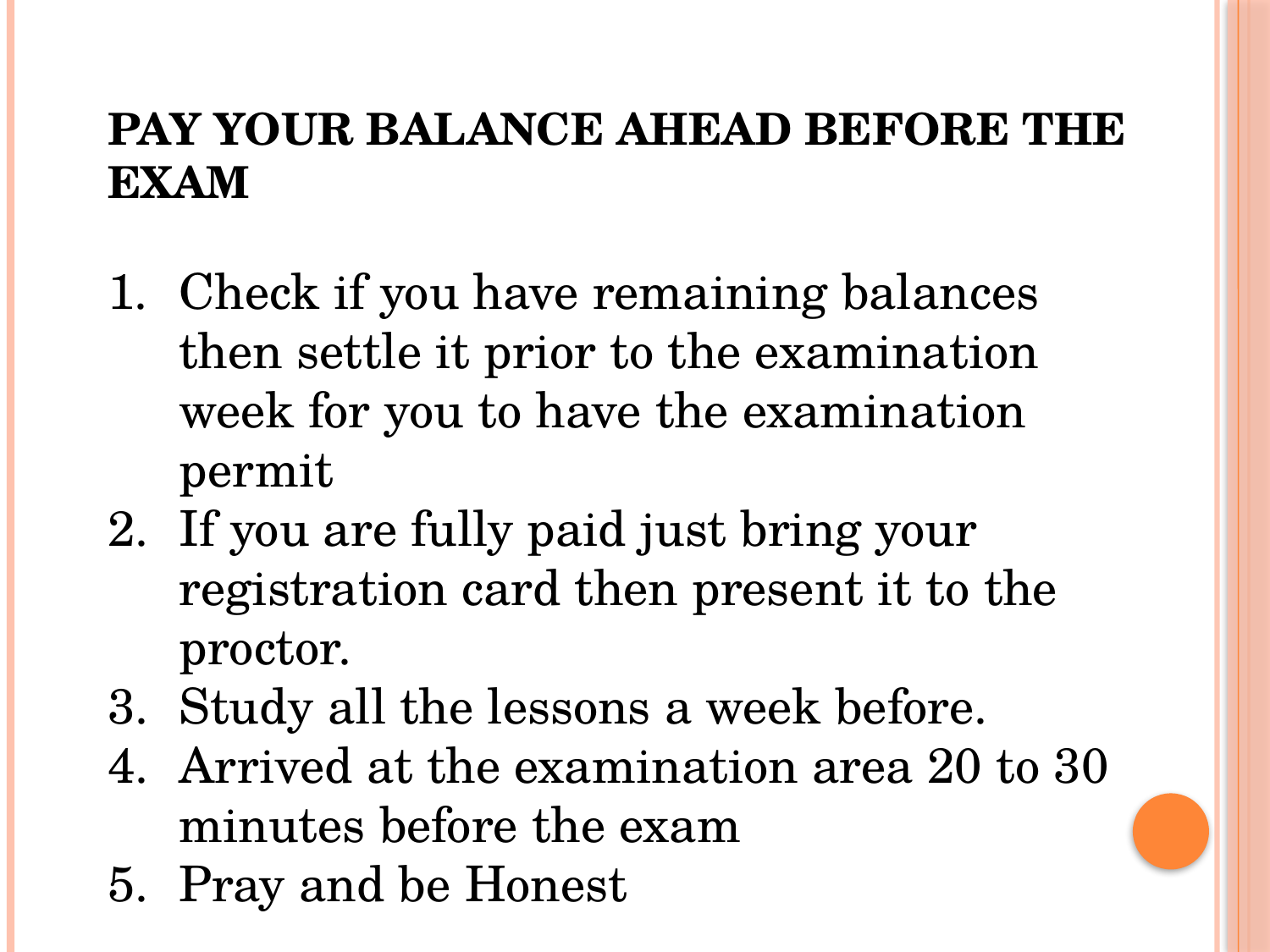

PAY YOUR BALANCE AHEAD BEFORE THE EXAM

Check if you have remaining balances then settle it prior to the examination week for you to have the examination permit
If you are fully paid just bring your registration card then present it to the proctor.
Study all the lessons a week before.
Arrived at the examination area 20 to 30 minutes before the exam
Pray and be Honest